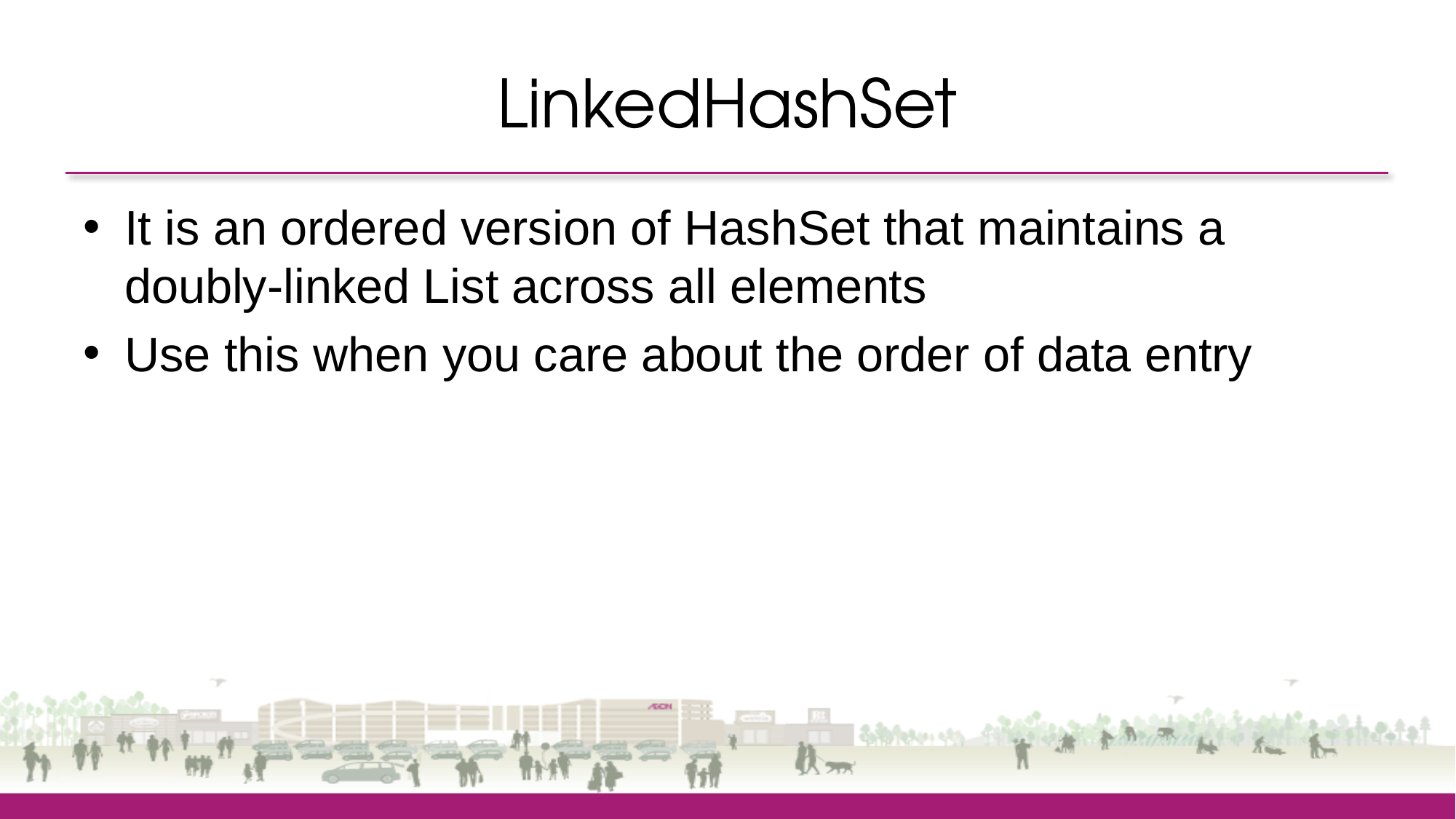

# LinkedHashSet
It is an ordered version of HashSet that maintains a doubly-linked List across all elements
Use this when you care about the order of data entry